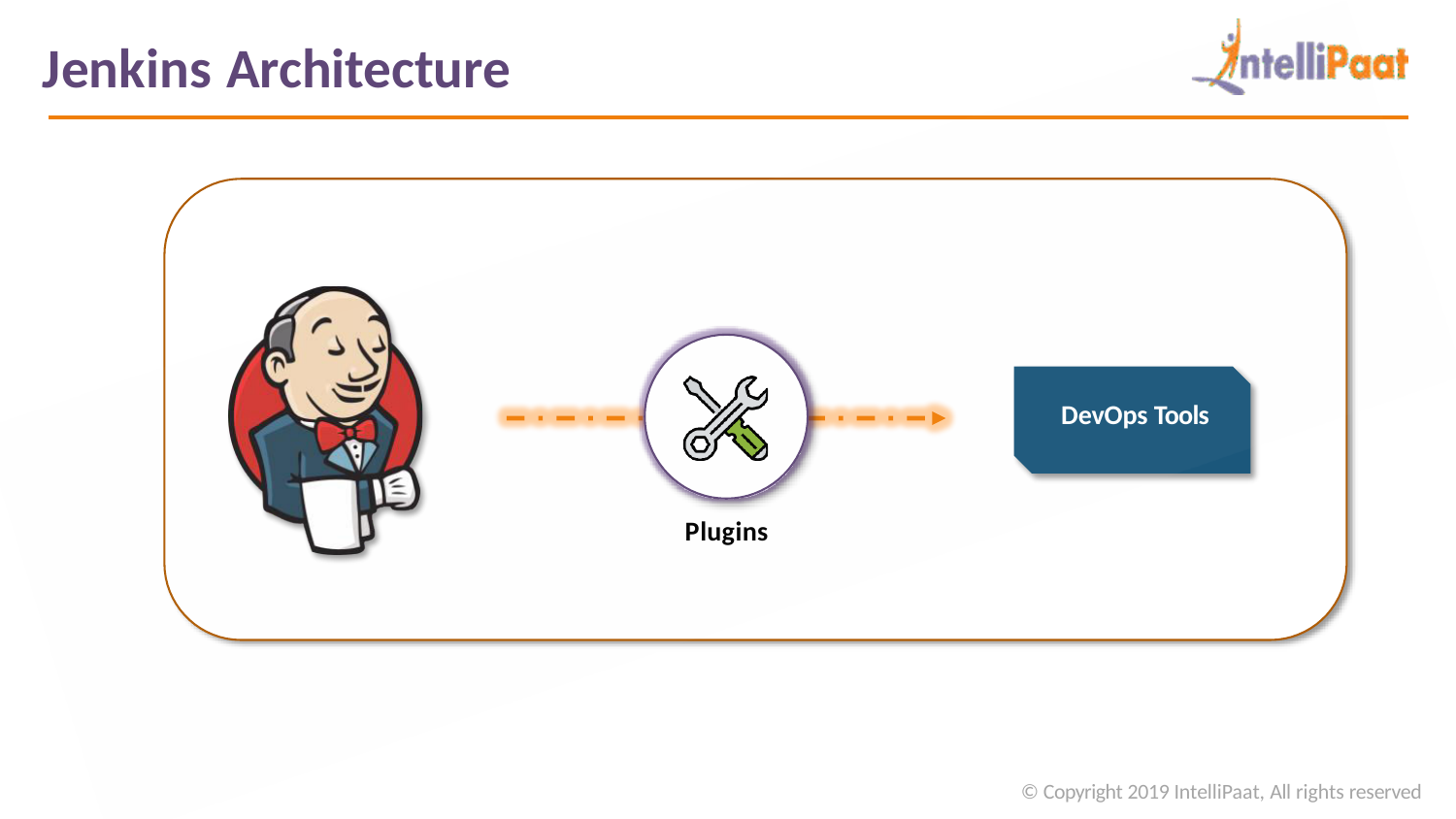

# Jenkins Architecture

DevOps Tools

Plugins
© Copyright 2019 IntelliPaat, All rights reserved